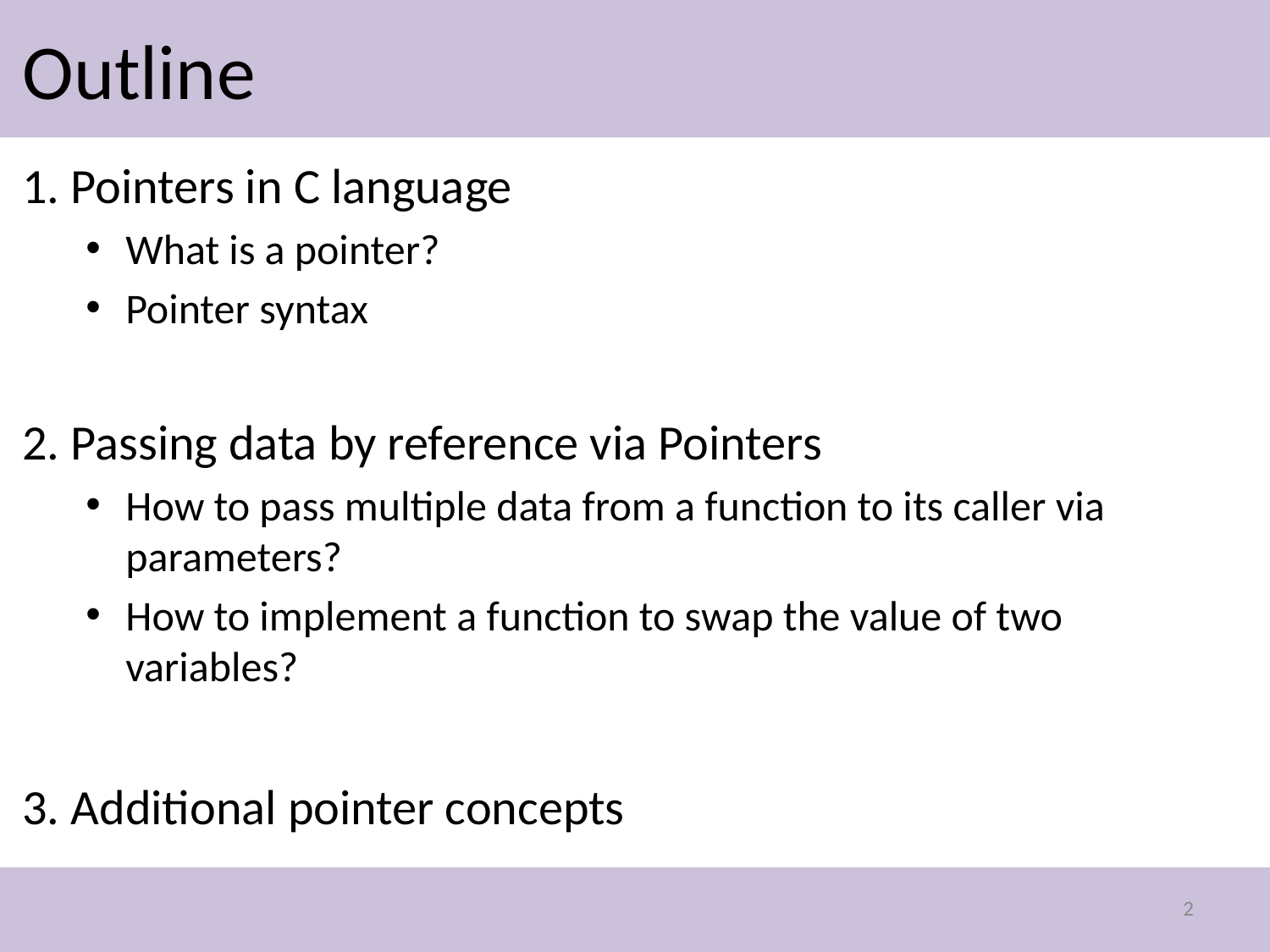

# Outline
1. Pointers in C language
What is a pointer?
Pointer syntax

2. Passing data by reference via Pointers
How to pass multiple data from a function to its caller via parameters?
How to implement a function to swap the value of two variables?

3. Additional pointer concepts
2